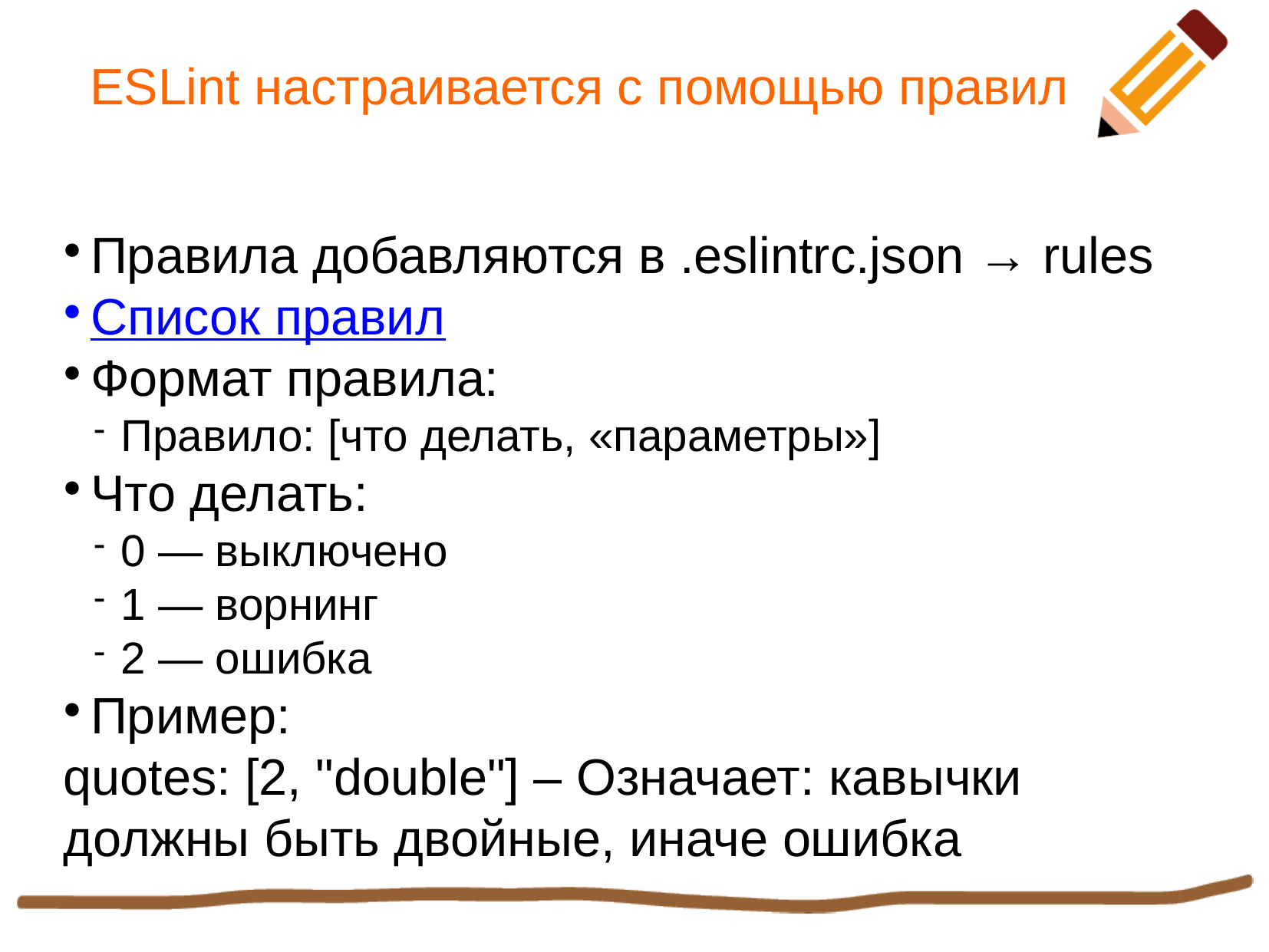

ESLint настраивается с помощью правил
Правила добавляются в .eslintrc.json → rules
Список правил
Формат правила:
Правило: [что делать, «параметры»]
Что делать:
0 — выключено
1 — ворнинг
2 — ошибка
Пример:
quotes: [2, "double"] – Означает: кавычки должны быть двойные, иначе ошибка